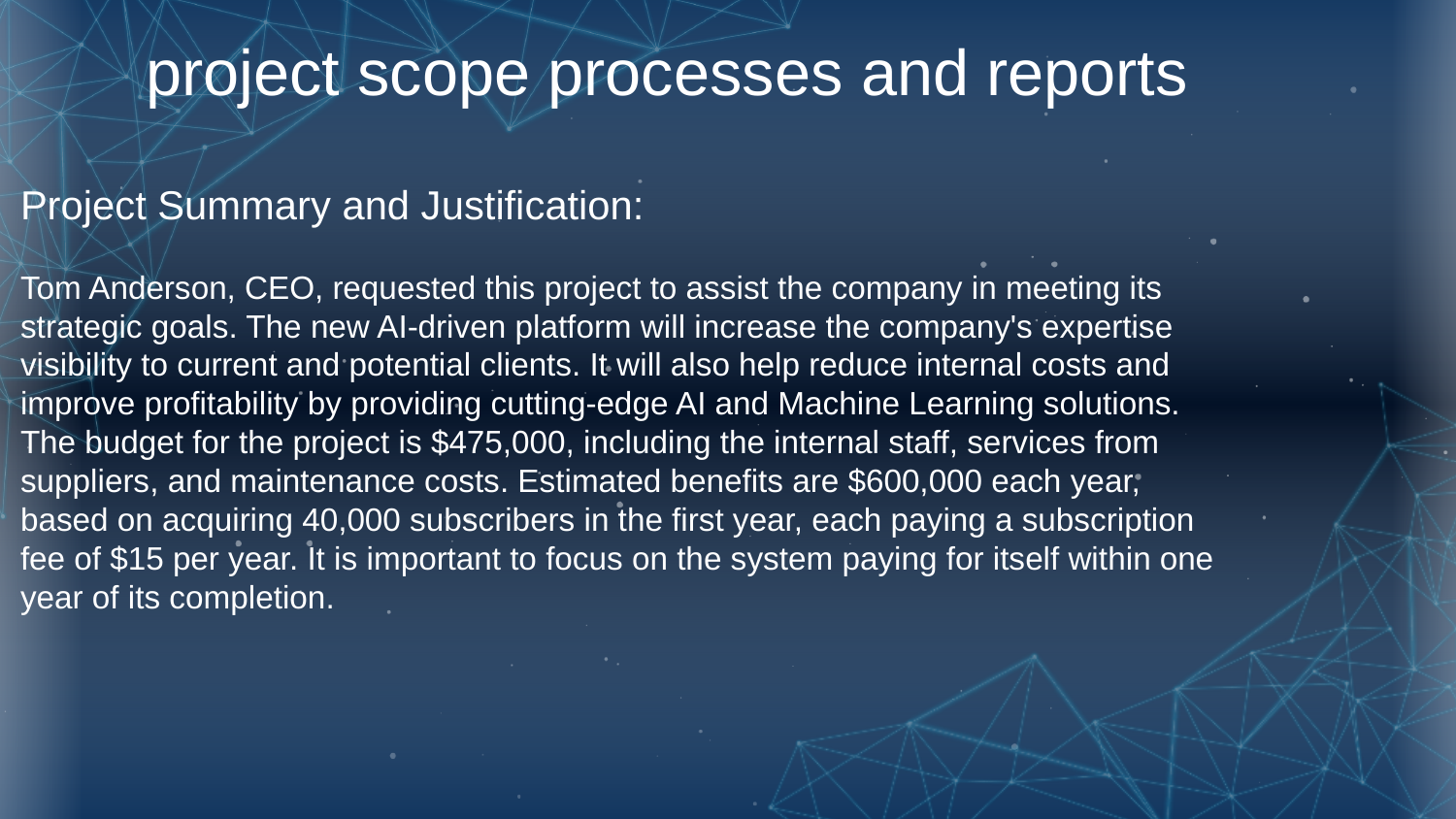

project scope processes and reports
Project Summary and Justification:
Tom Anderson, CEO, requested this project to assist the company in meeting its strategic goals. The new AI-driven platform will increase the company's expertise visibility to current and potential clients. It will also help reduce internal costs and improve profitability by providing cutting-edge AI and Machine Learning solutions. The budget for the project is $475,000, including the internal staff, services from suppliers, and maintenance costs. Estimated benefits are $600,000 each year, based on acquiring 40,000 subscribers in the first year, each paying a subscription fee of $15 per year. It is important to focus on the system paying for itself within one year of its completion.